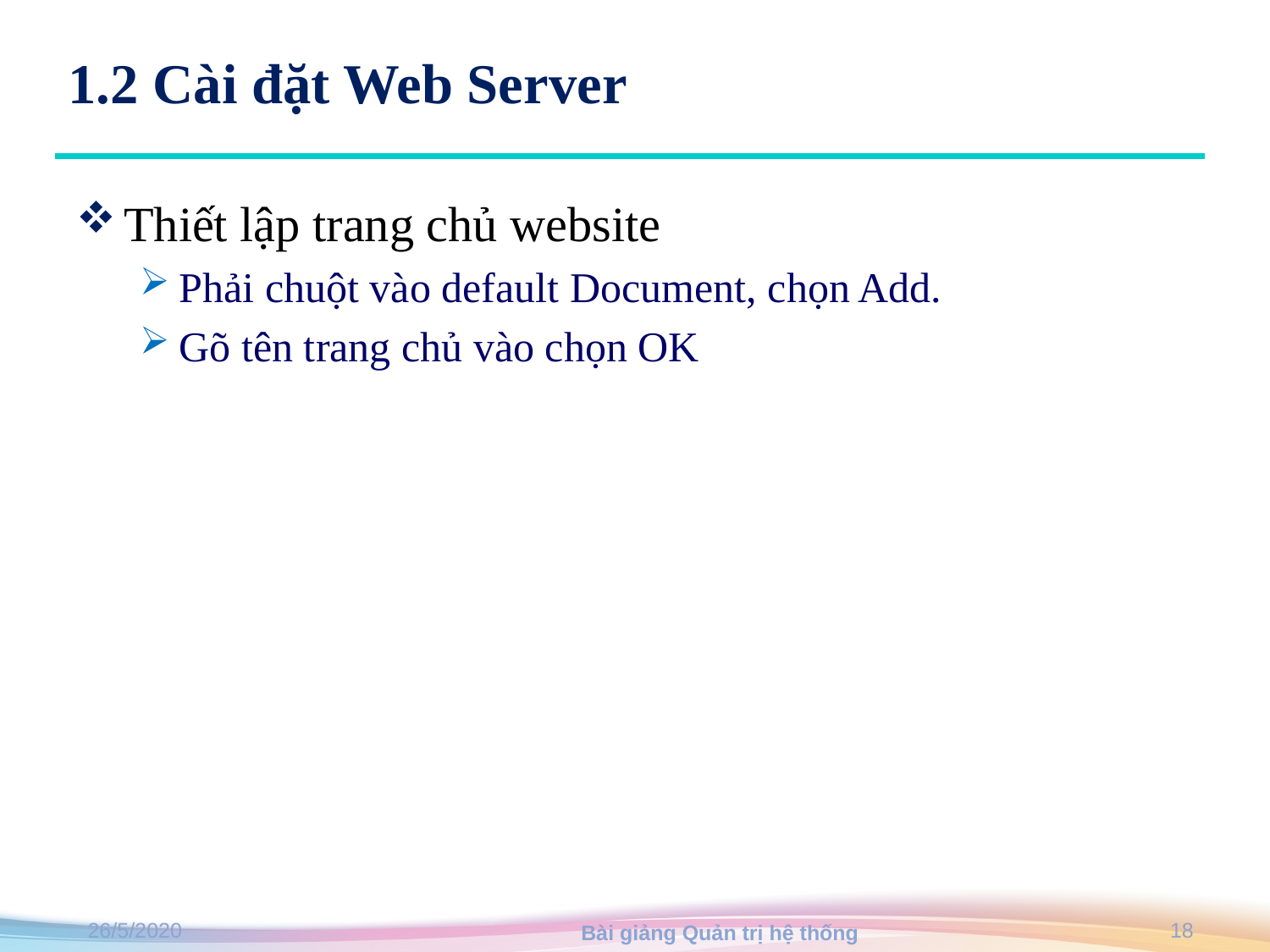

# 1.2 Cài đặt Web Server
Thiết lập trang chủ website
Phải chuột vào default Document, chọn Add.
Gõ tên trang chủ vào chọn OK
Bài giảng Quản trị hệ thống
26/5/2020
18